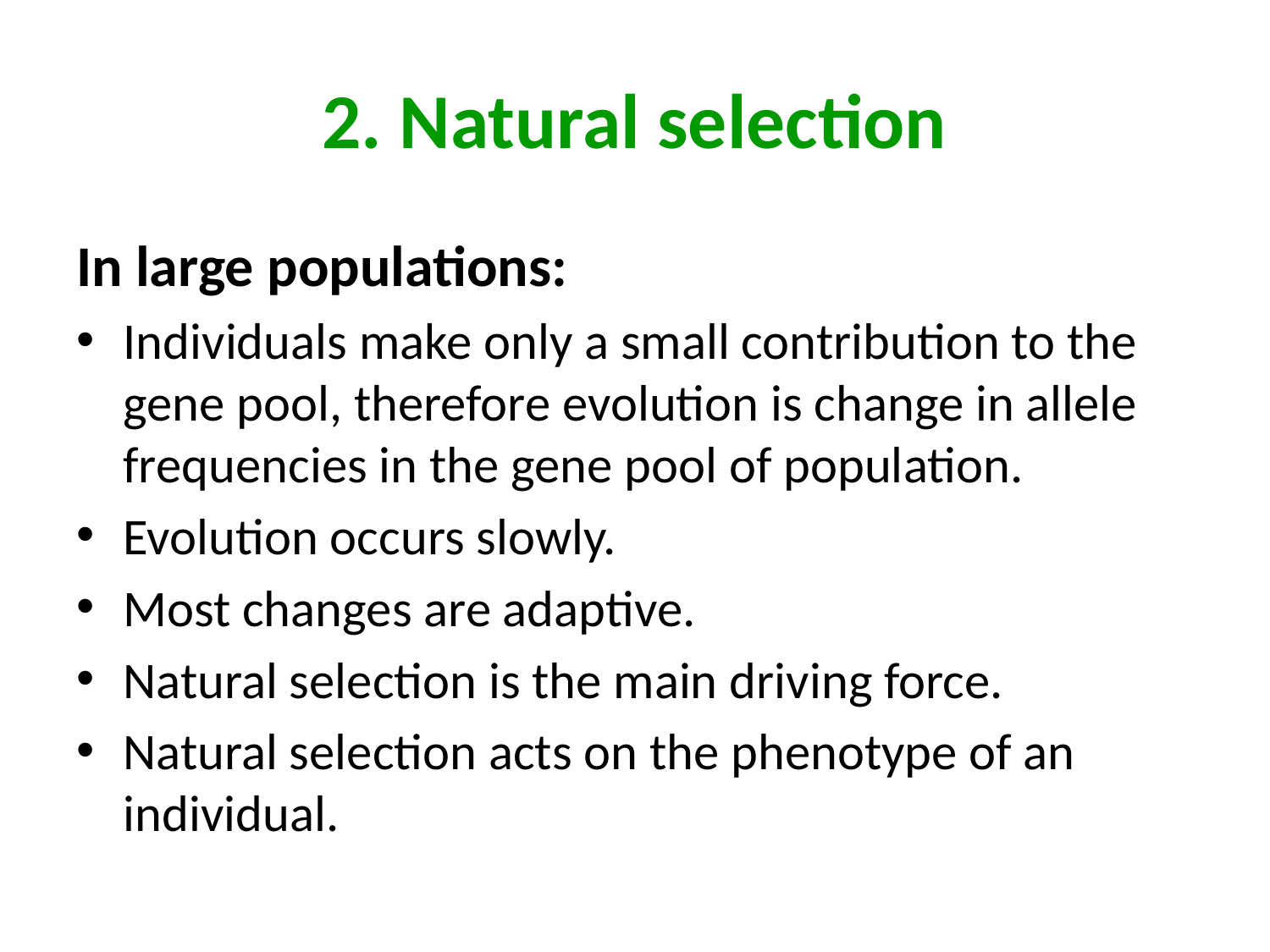

# 2. Natural selection
In large populations:
Individuals make only a small contribution to the gene pool, therefore evolution is change in allele frequencies in the gene pool of population.
Evolution occurs slowly.
Most changes are adaptive.
Natural selection is the main driving force.
Natural selection acts on the phenotype of an individual.